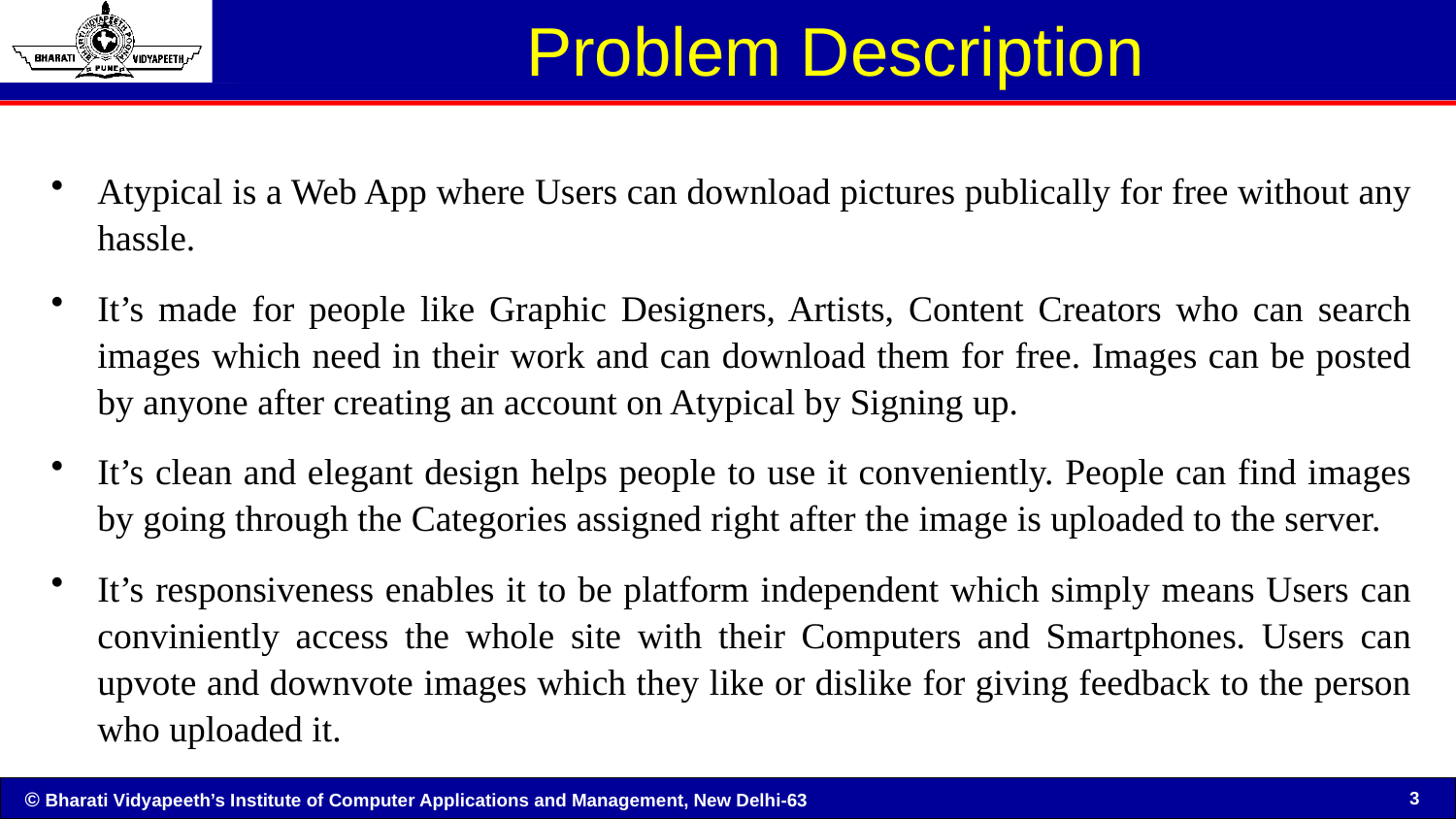

# Problem Description

Atypical is a Web App where Users can download pictures publically for free without any hassle.
It’s made for people like Graphic Designers, Artists, Content Creators who can search images which need in their work and can download them for free. Images can be posted by anyone after creating an account on Atypical by Signing up.
It’s clean and elegant design helps people to use it conveniently. People can find images by going through the Categories assigned right after the image is uploaded to the server.
It’s responsiveness enables it to be platform independent which simply means Users can conviniently access the whole site with their Computers and Smartphones. Users can upvote and downvote images which they like or dislike for giving feedback to the person who uploaded it.